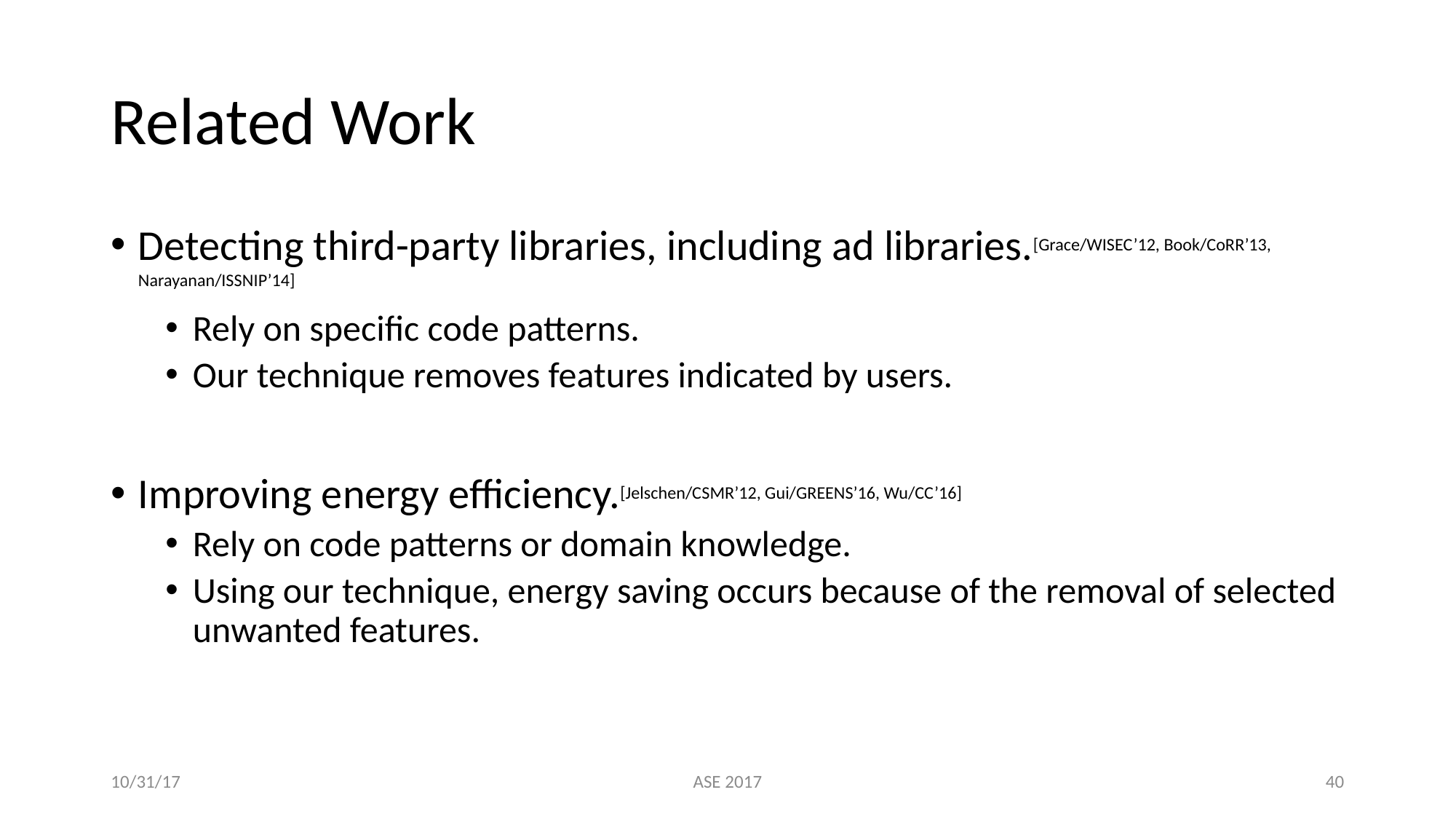

# Related Work
Detecting third-party libraries, including ad libraries.[Grace/WISEC’12, Book/CoRR’13, Narayanan/ISSNIP’14]
Rely on specific code patterns.
Our technique removes features indicated by users.

Improving energy efficiency.[Jelschen/CSMR’12, Gui/GREENS’16, Wu/CC’16]
Rely on code patterns or domain knowledge.
Using our technique, energy saving occurs because of the removal of selected unwanted features.
10/31/17
ASE 2017
40